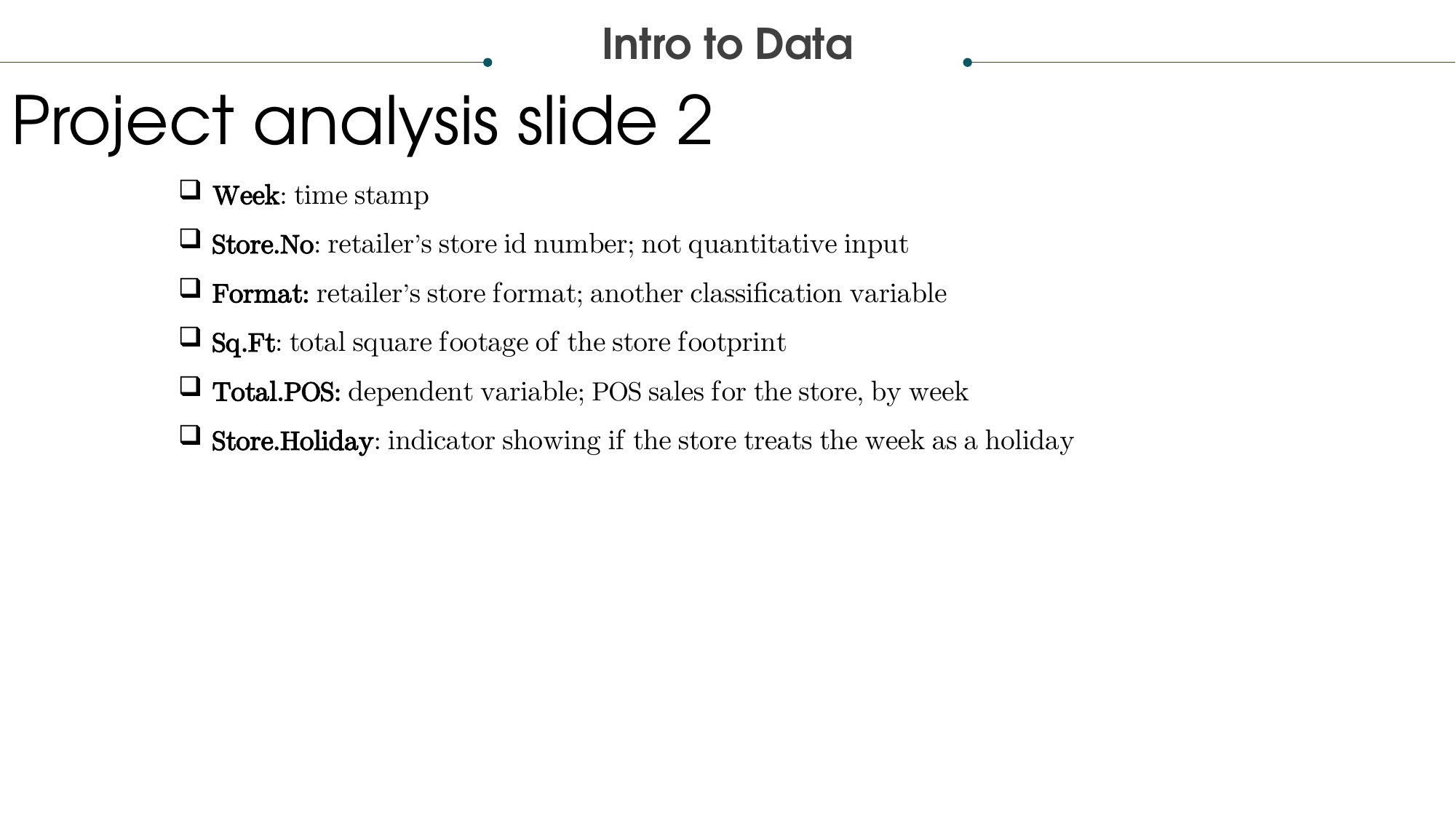

Intro to Data
Project analysis slide 2
Week: time stamp
Store.No: retailer’s store id number; not quantitative input
Format: retailer’s store format; another classification variable
Sq.Ft: total square footage of the store footprint
Total.POS: dependent variable; POS sales for the store, by week
Store.Holiday: indicator showing if the store treats the week as a holiday